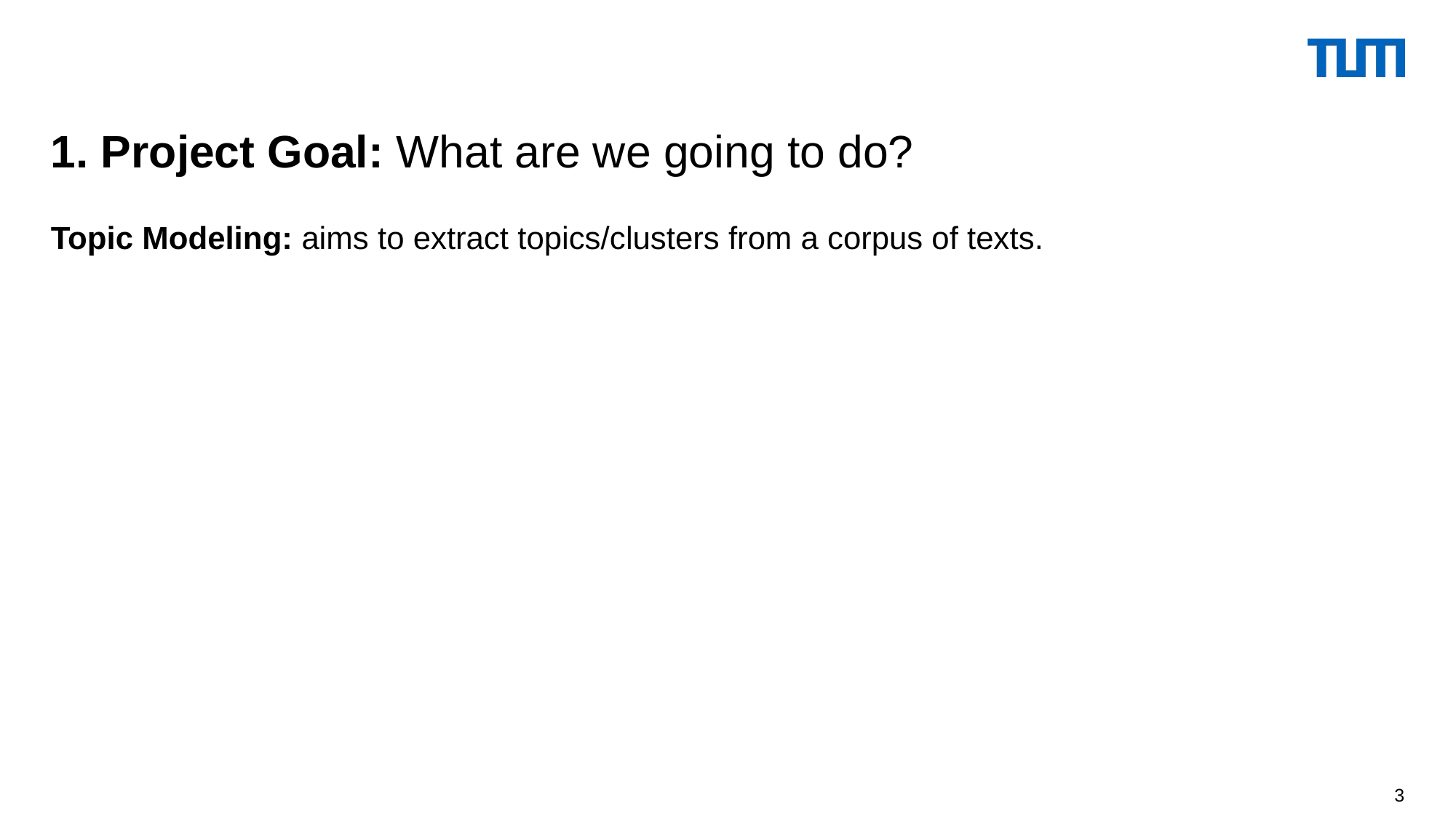

1. Project Goal: What are we going to do?
Topic Modeling: aims to extract topics/clusters from a corpus of texts.
3